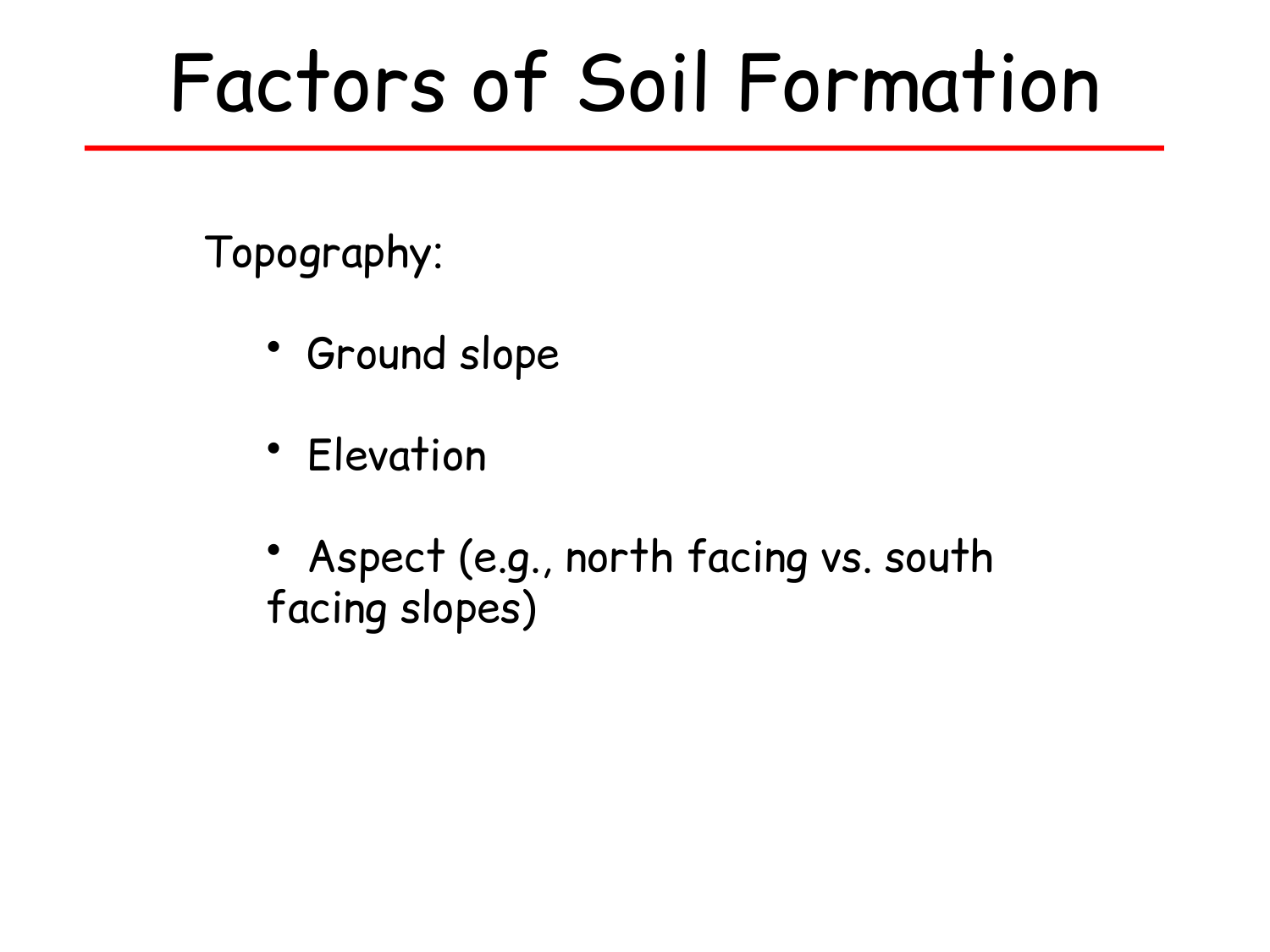

# Factors of Soil Formation

Topography:

  Ground slope

  Elevation

  Aspect (e.g., north facing vs. south facing slopes)